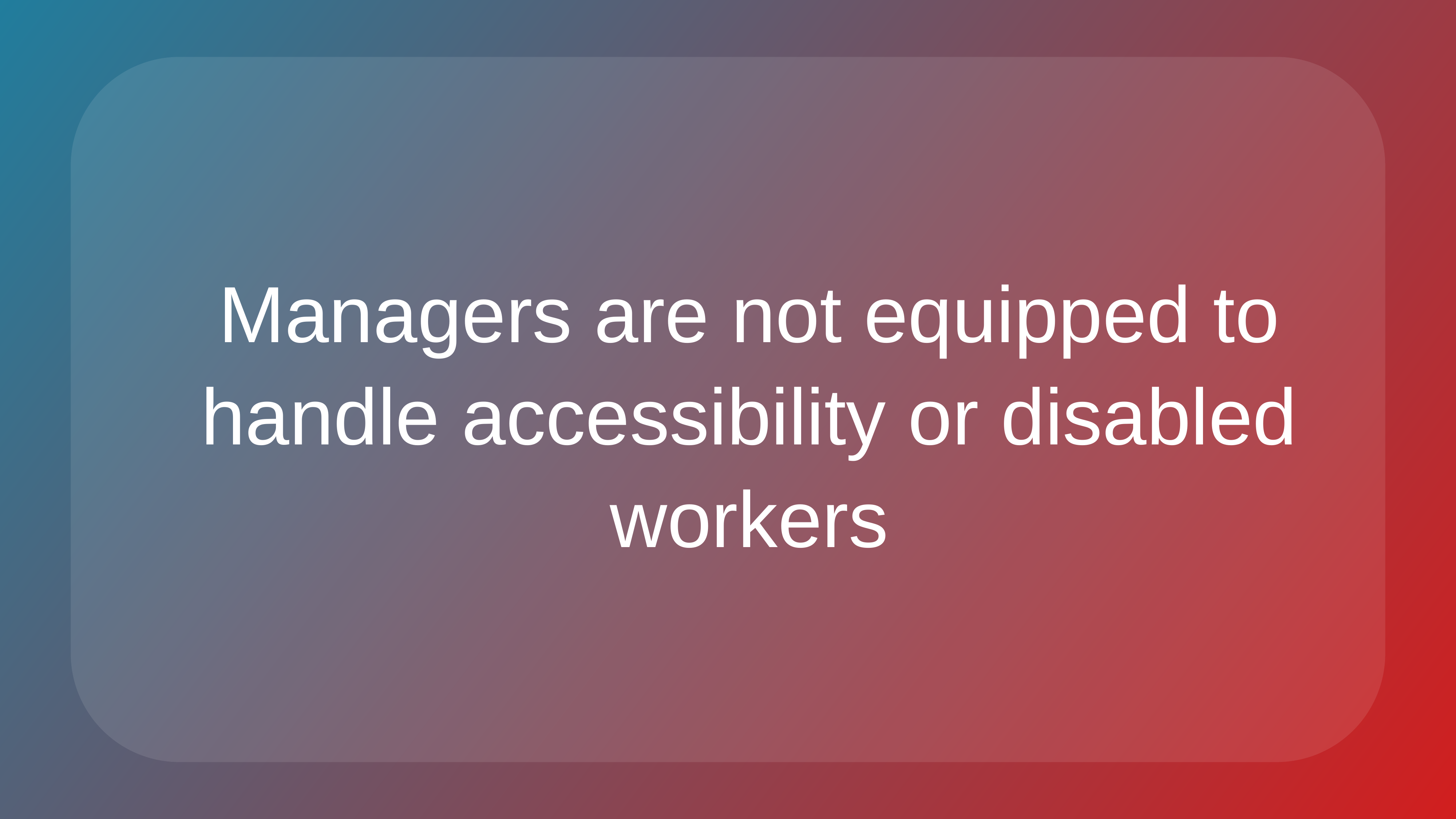

Managers are not equipped to handle accessibility or disabled workers